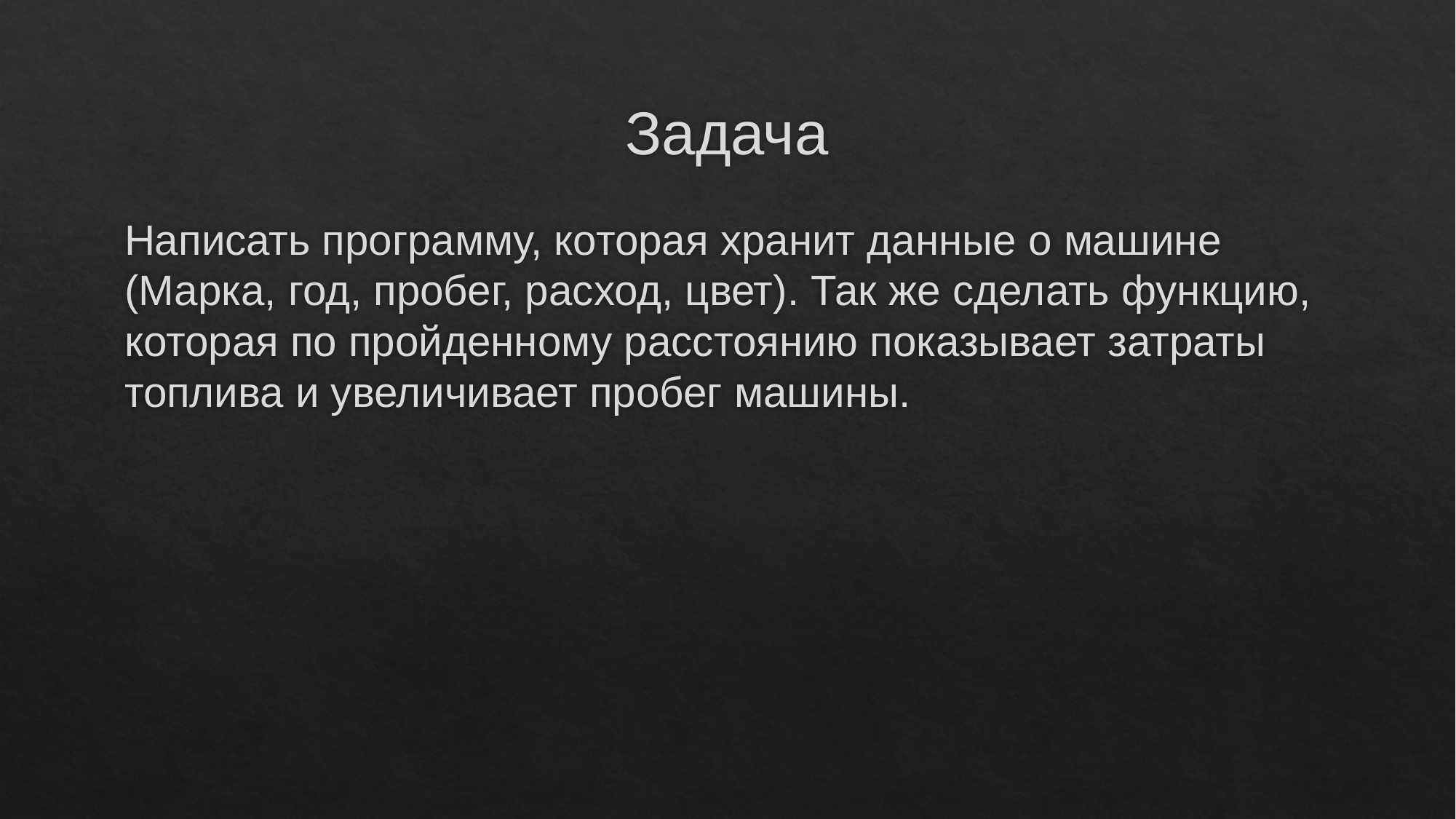

# Задача
Написать программу, которая хранит данные о машине (Марка, год, пробег, расход, цвет). Так же сделать функцию, которая по пройденному расстоянию показывает затраты топлива и увеличивает пробег машины.